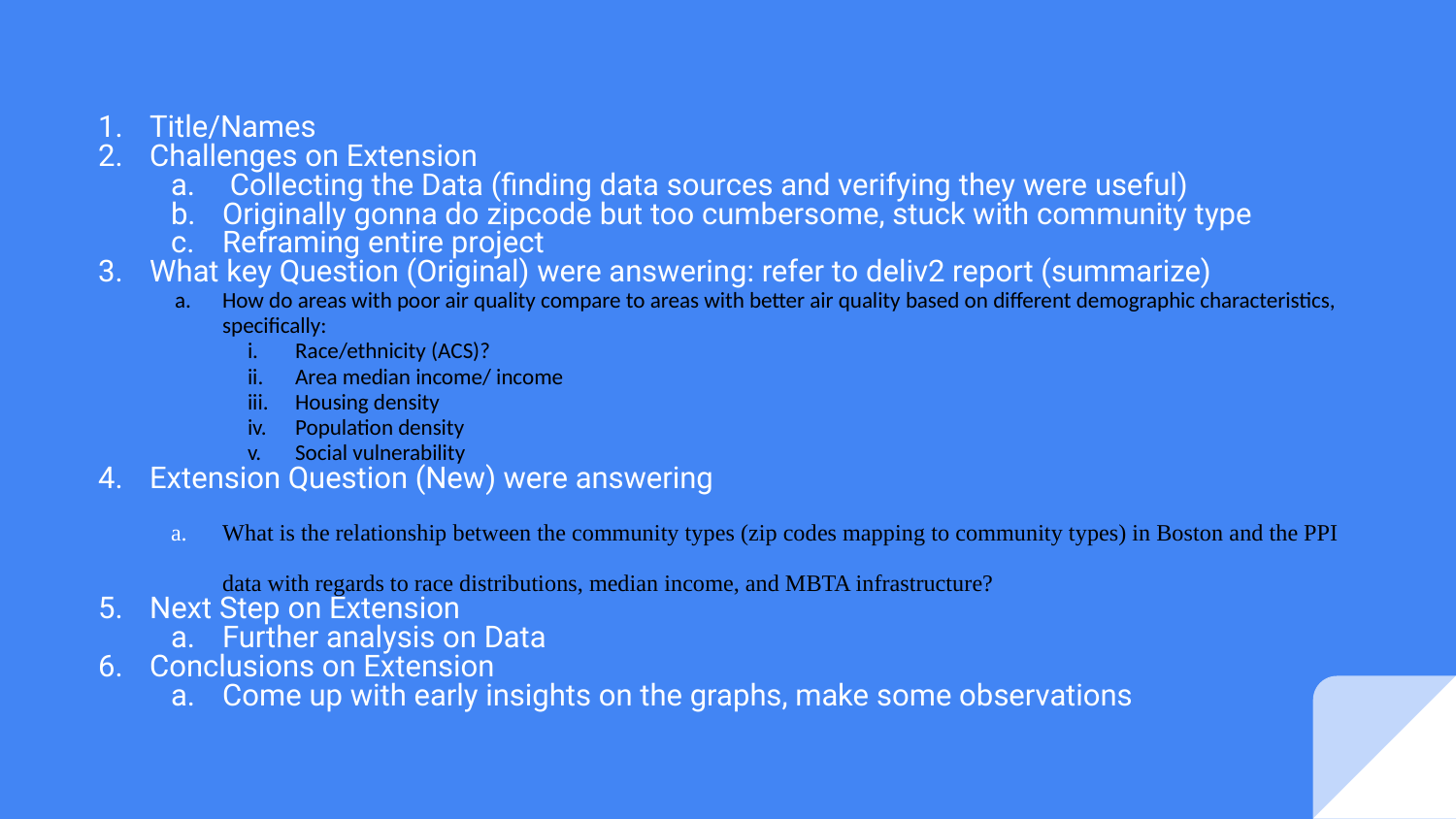

Title/Names
Challenges on Extension
 Collecting the Data (finding data sources and verifying they were useful)
Originally gonna do zipcode but too cumbersome, stuck with community type
Reframing entire project
What key Question (Original) were answering: refer to deliv2 report (summarize)
How do areas with poor air quality compare to areas with better air quality based on different demographic characteristics, specifically:
Race/ethnicity (ACS)?
Area median income/ income
Housing density
Population density
Social vulnerability
Extension Question (New) were answering
What is the relationship between the community types (zip codes mapping to community types) in Boston and the PPI data with regards to race distributions, median income, and MBTA infrastructure?
Next Step on Extension
Further analysis on Data
Conclusions on Extension
Come up with early insights on the graphs, make some observations